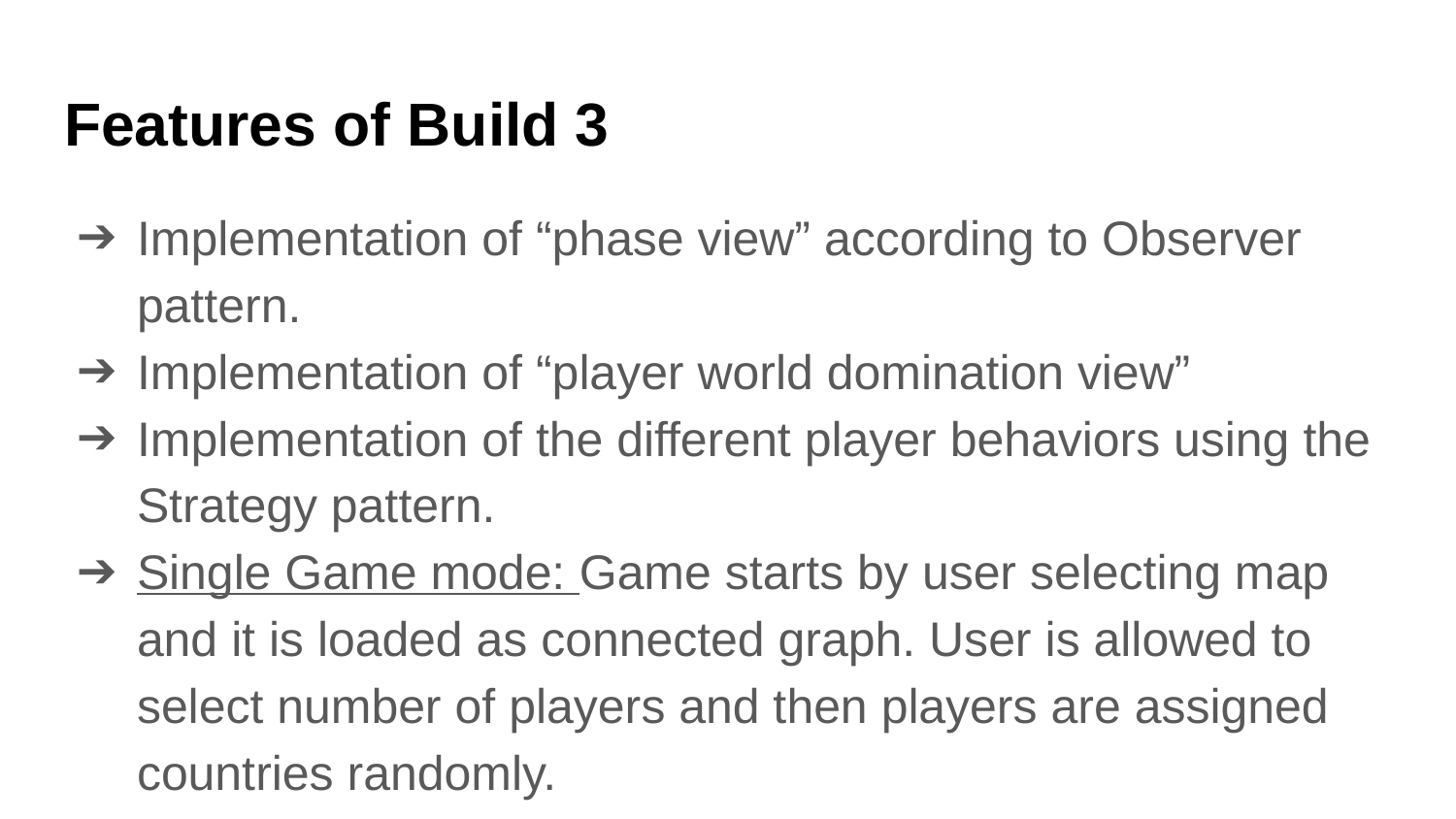

# Features of Build 3
Implementation of “phase view” according to Observer pattern.
Implementation of “player world domination view”
Implementation of the different player behaviors using the Strategy pattern.
Single Game mode: Game starts by user selecting map and it is loaded as connected graph. User is allowed to select number of players and then players are assigned countries randomly.